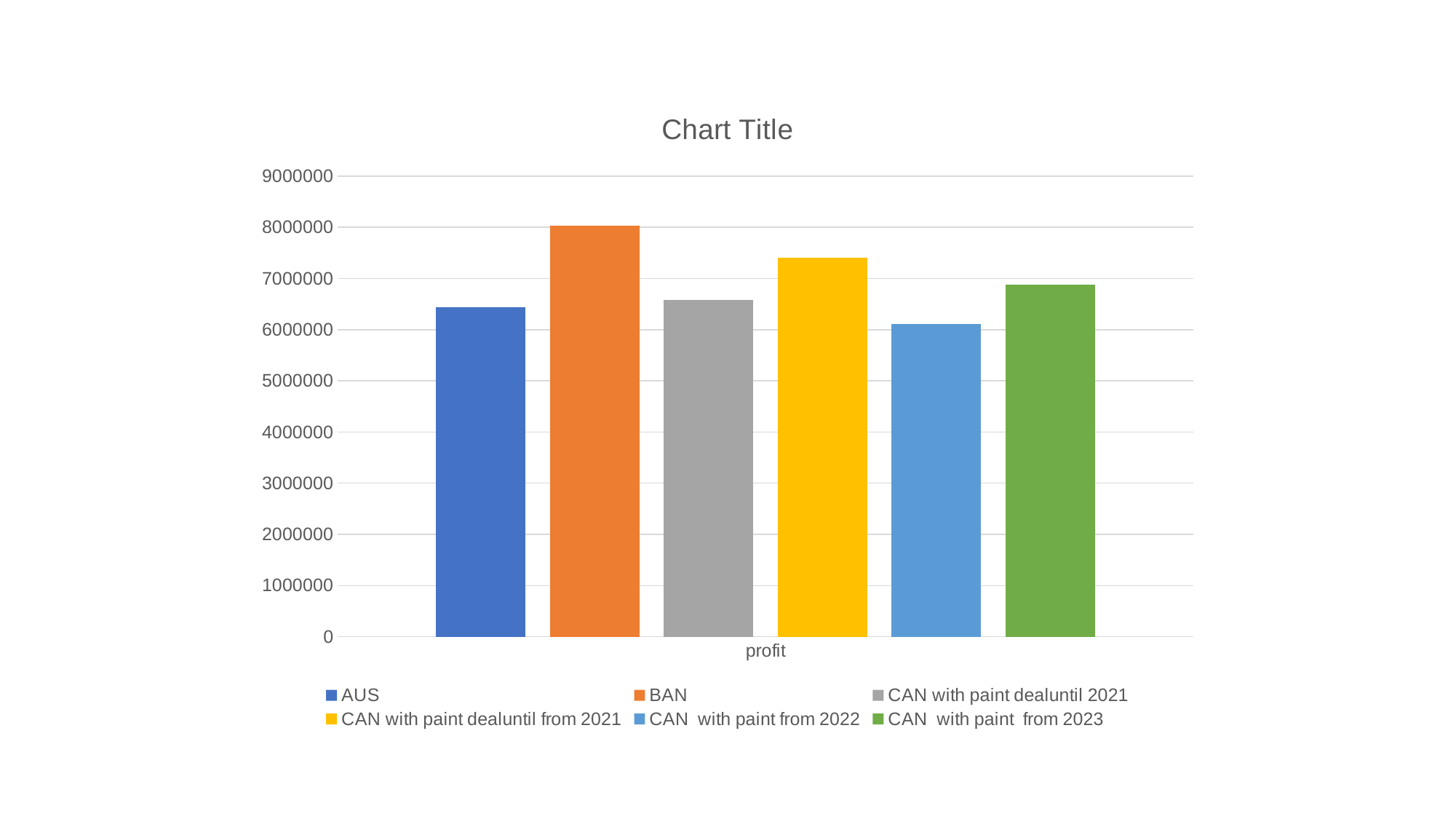

### Chart:

| Category | AUS | BAN | CAN with paint dealuntil 2021 | CAN with paint dealuntil from 2021 | CAN  with paint from 2022 | CAN  with paint  from 2023 |
|---|---|---|---|---|---|---|
| profit | 6445529.0 | 8029205.0 | 6579800.0 | 7409145.59 | 6117800.0 | 6882557.35 |